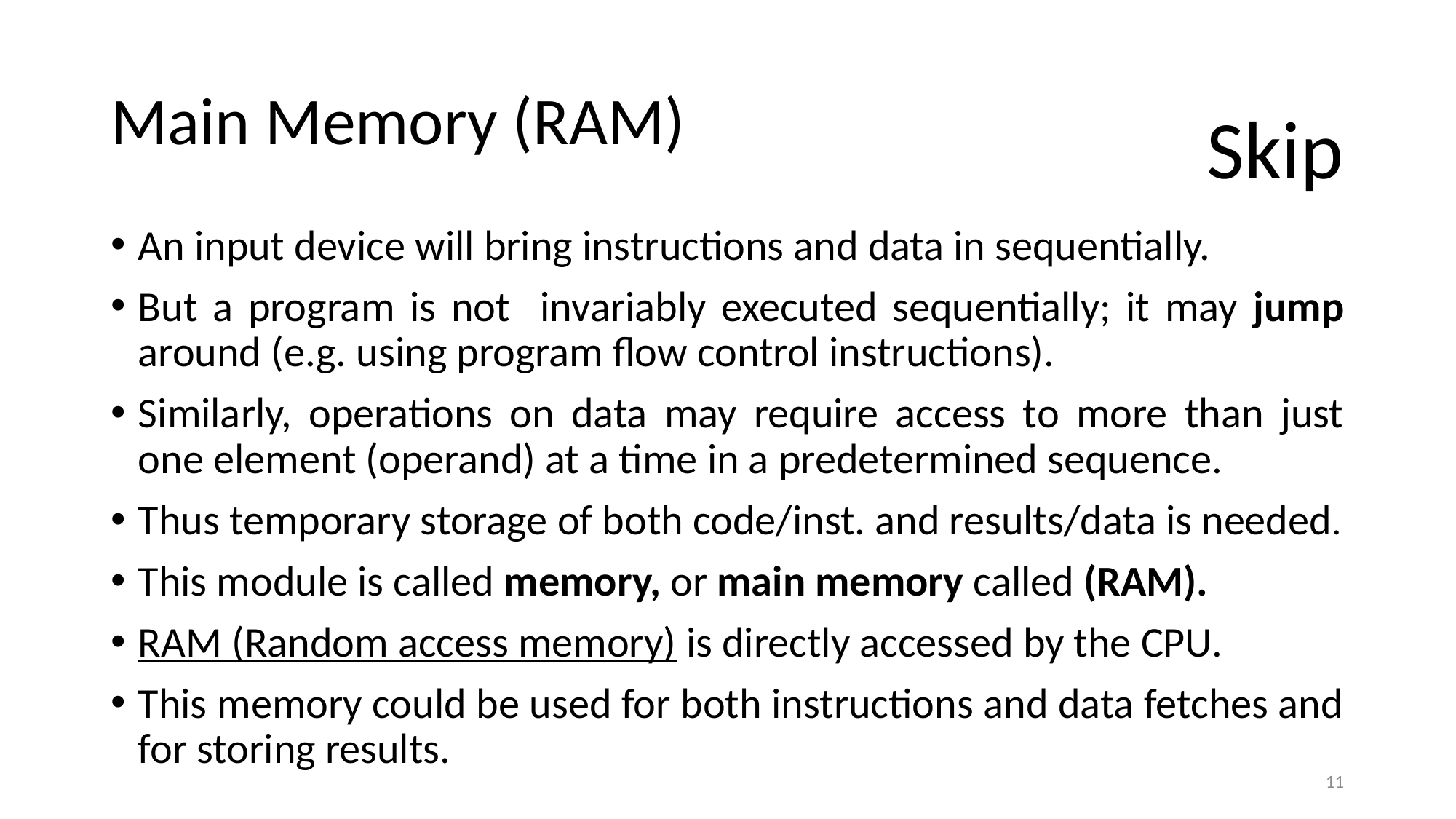

# Main Memory (RAM)
Skip
An input device will bring instructions and data in sequentially.
But a program is not  invariably executed sequentially; it may jump around (e.g. using program flow control instructions).
Similarly, operations on data may require access to more than just one element (operand) at a time in a predetermined sequence.
Thus temporary storage of both code/inst. and results/data is needed.
This module is called memory, or main memory called (RAM).
RAM (Random access memory) is directly accessed by the CPU.
This memory could be used for both instructions and data fetches and for storing results.
11